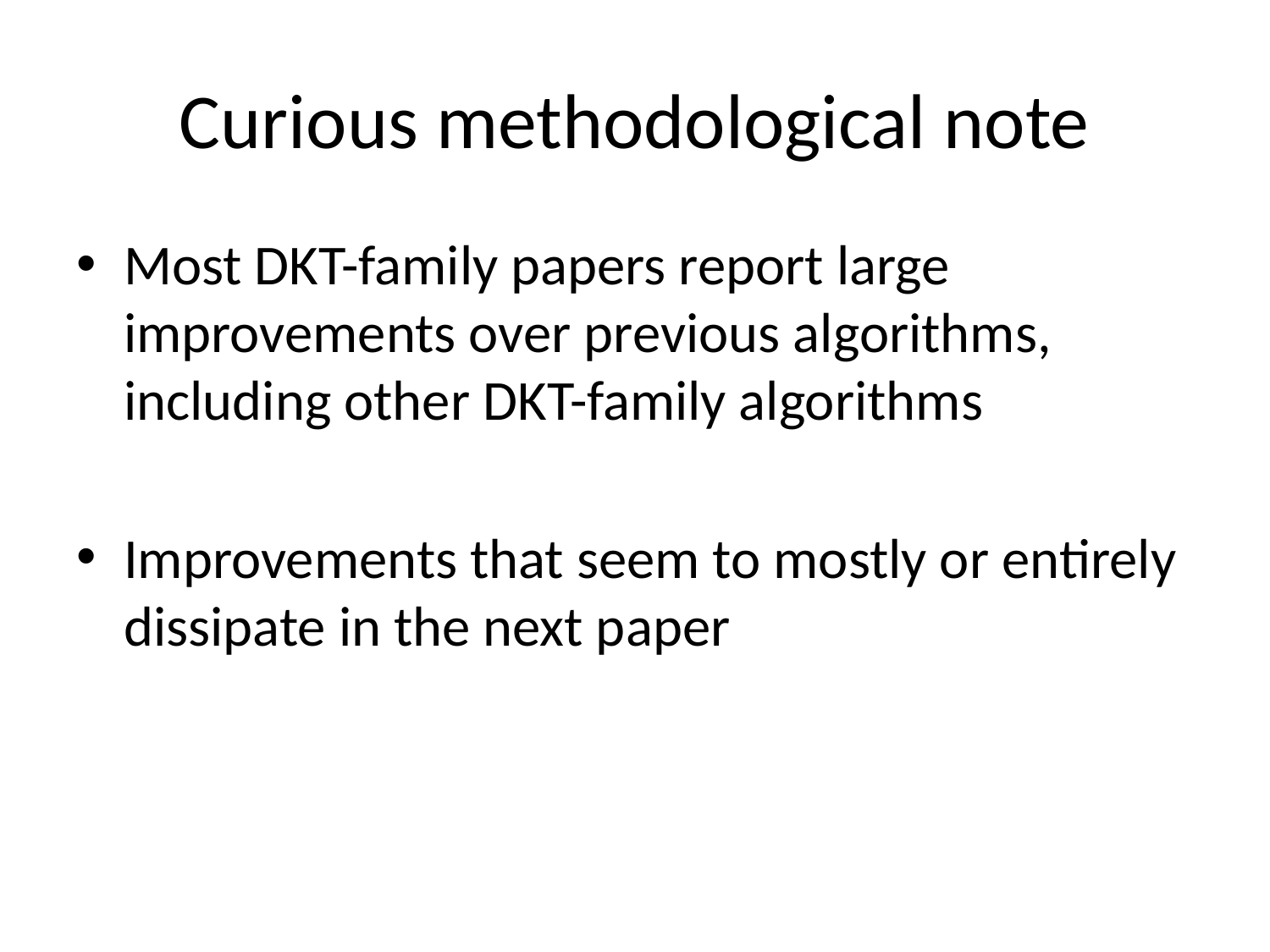

# Curious methodological note
Most DKT-family papers report large improvements over previous algorithms, including other DKT-family algorithms

Improvements that seem to mostly or entirely dissipate in the next paper